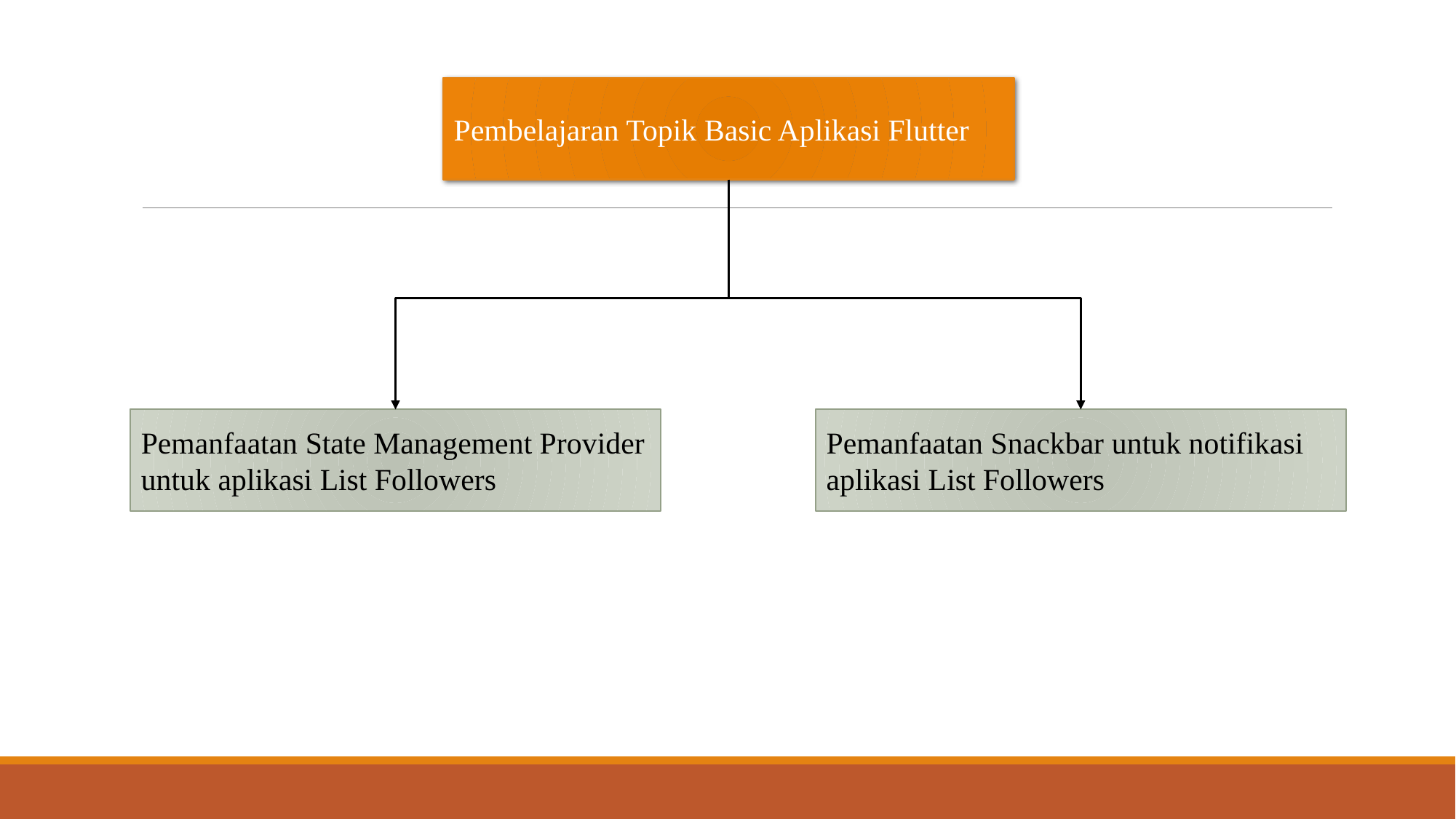

Pembelajaran Topik Basic Aplikasi Flutter
Pemanfaatan Snackbar untuk notifikasi aplikasi List Followers
Pemanfaatan State Management Provider untuk aplikasi List Followers